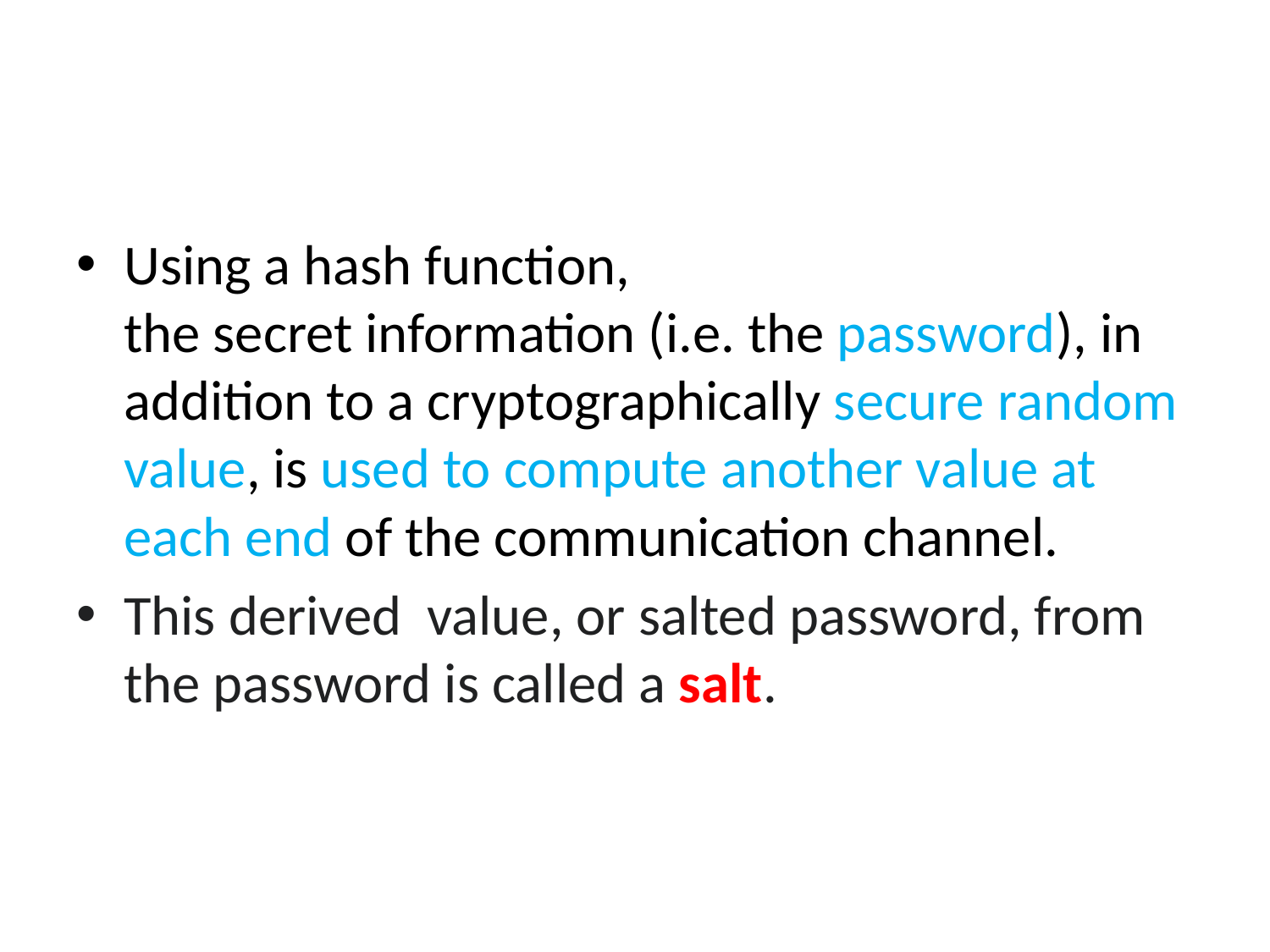

#
Using a hash function,
the secret information (i.e. the password), in addition to a cryptographically secure random value, is used to compute another value at each end of the communication channel.
This derived  value, or salted password, from the password is called a salt.